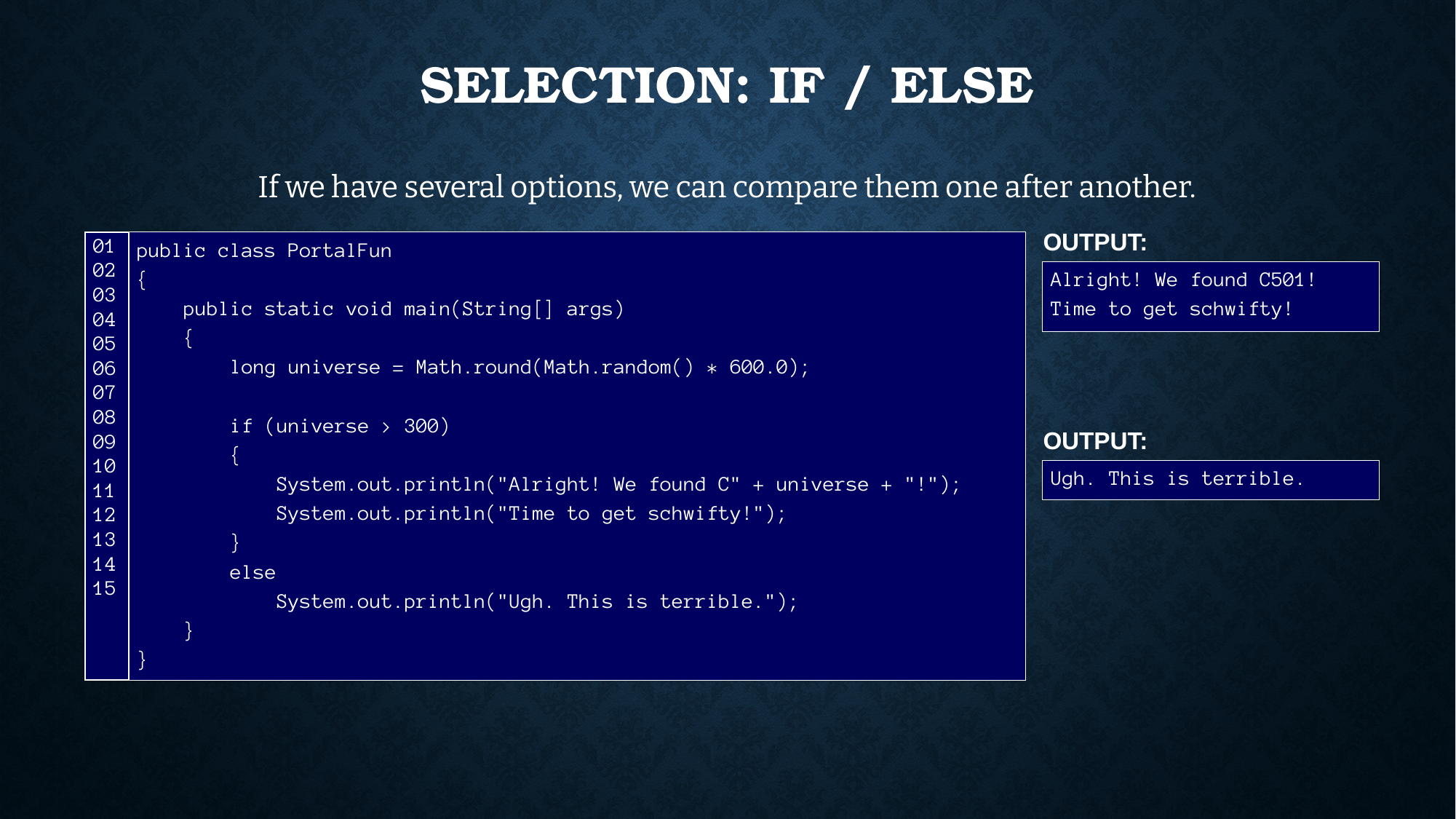

# Selection: If / ELSE
If we have several options, we can compare them one after another.
OUTPUT:
public class PortalFun
{
    public static void main(String[] args)
    {
        long universe = Math.round(Math.random() * 600.0);

        if (universe > 300)
        {
            System.out.println("Alright! We found C" + universe + "!");
            System.out.println("Time to get schwifty!");
        }
        else
            System.out.println("Ugh. This is terrible.");
    }
}
| 01 02 03 04 05 06 07 08 09 10 11 12 13 14 15 |
| --- |
Alright! We found C501!
Time to get schwifty!
OUTPUT:
Ugh. This is terrible.